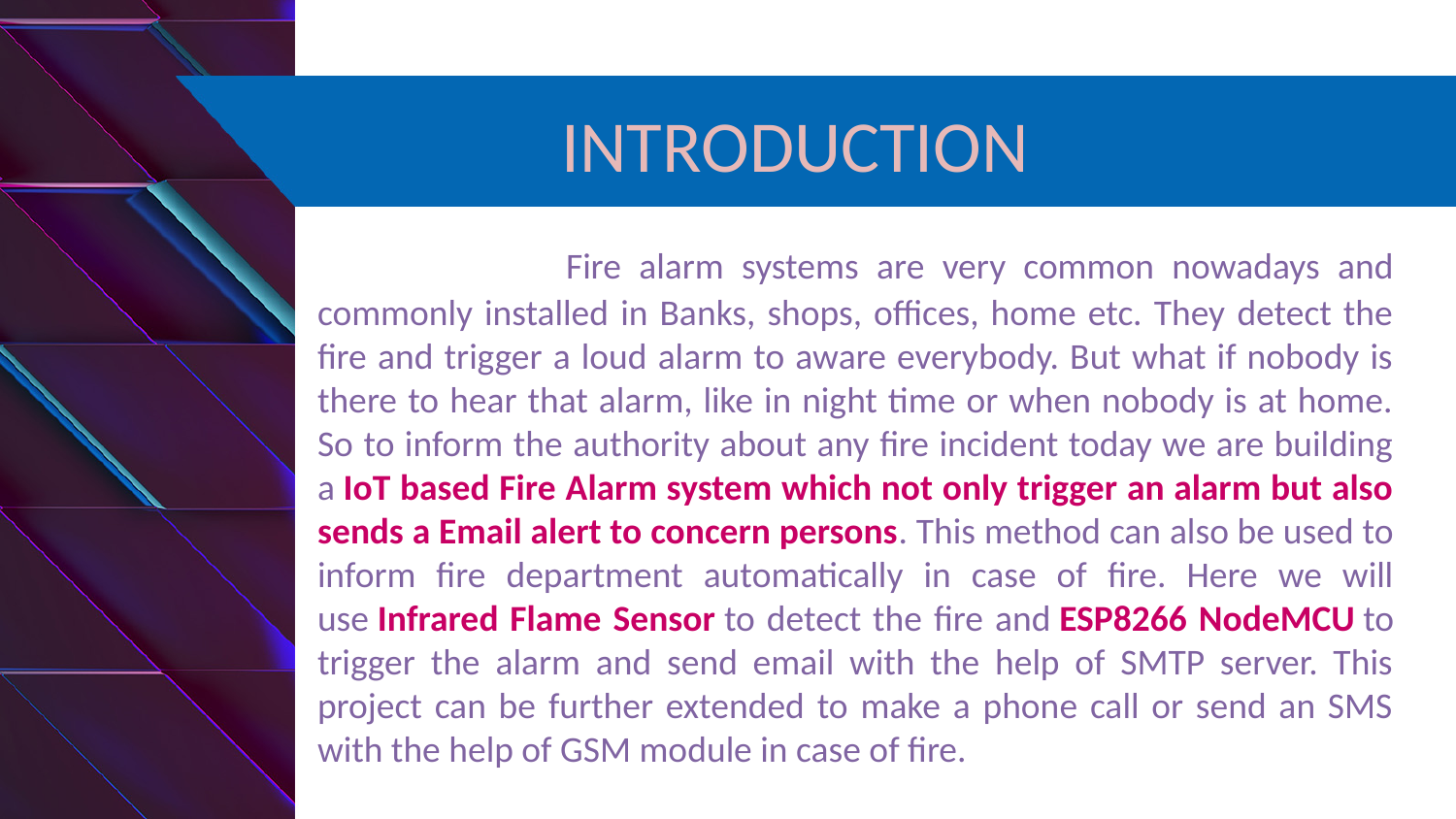

# INTRODUCTION
	     Fire alarm systems are very common nowadays and commonly installed in Banks, shops, offices, home etc. They detect the fire and trigger a loud alarm to aware everybody. But what if nobody is there to hear that alarm, like in night time or when nobody is at home. So to inform the authority about any fire incident today we are building a IoT based Fire Alarm system which not only trigger an alarm but also sends a Email alert to concern persons. This method can also be used to inform fire department automatically in case of fire. Here we will use Infrared Flame Sensor to detect the fire and ESP8266 NodeMCU to trigger the alarm and send email with the help of SMTP server. This project can be further extended to make a phone call or send an SMS with the help of GSM module in case of fire.